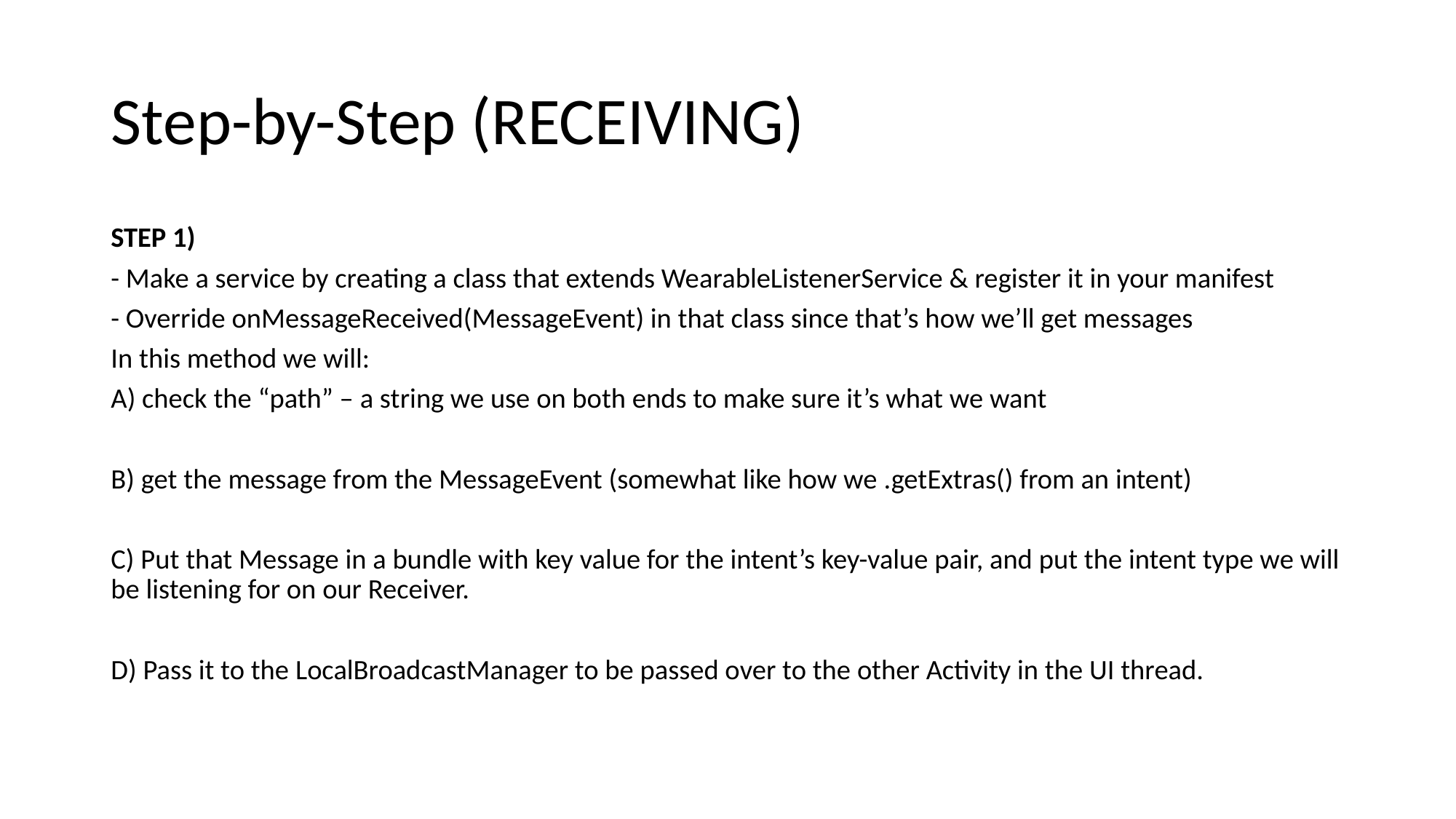

# Step-by-Step (RECEIVING)
STEP 1)
- Make a service by creating a class that extends WearableListenerService & register it in your manifest
- Override onMessageReceived(MessageEvent) in that class since that’s how we’ll get messages
In this method we will:
A) check the “path” – a string we use on both ends to make sure it’s what we want

B) get the message from the MessageEvent (somewhat like how we .getExtras() from an intent)

C) Put that Message in a bundle with key value for the intent’s key-value pair, and put the intent type we will be listening for on our Receiver.

D) Pass it to the LocalBroadcastManager to be passed over to the other Activity in the UI thread.